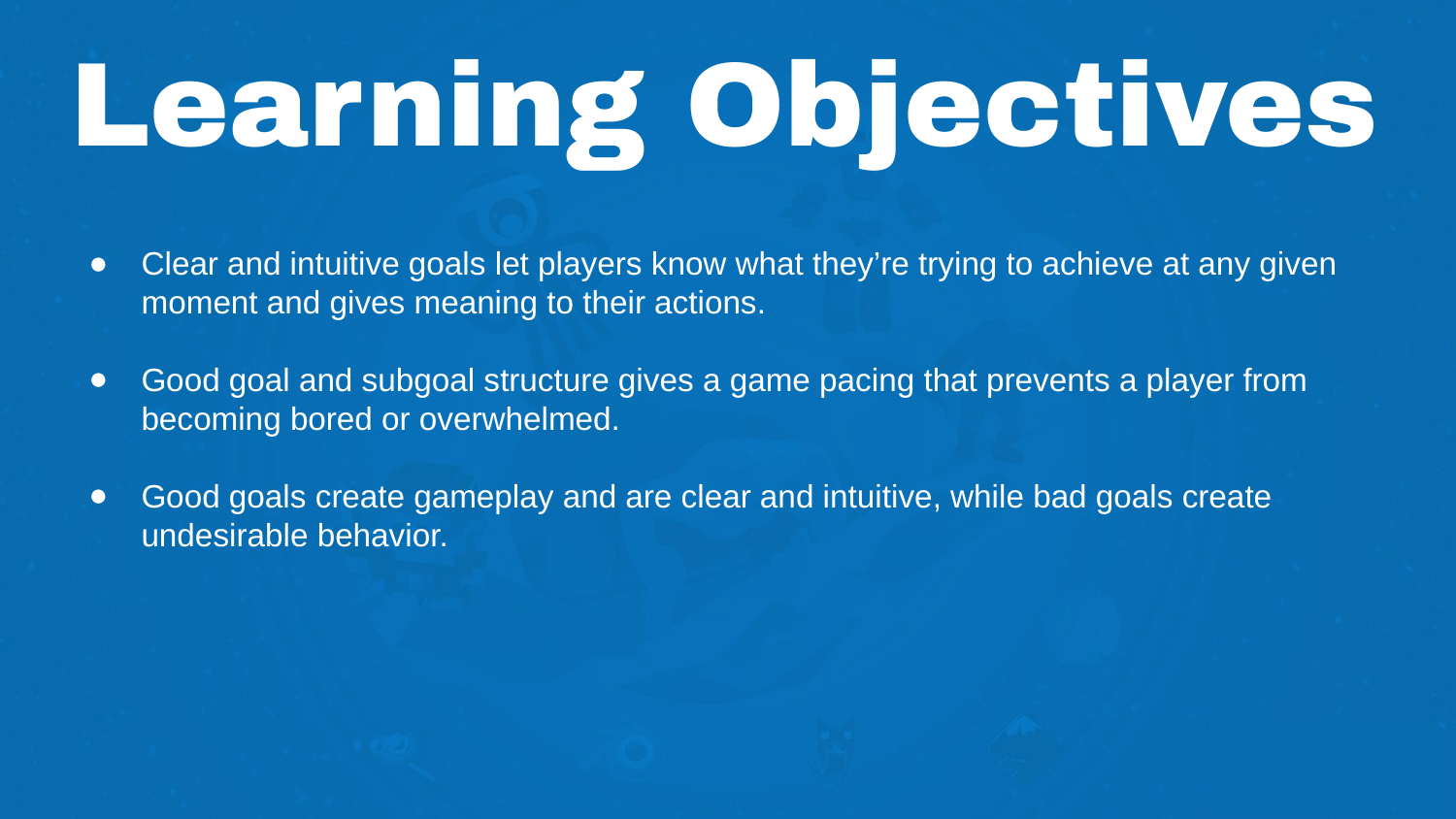

# Learning Objectives
Clear and intuitive goals let players know what they’re trying to achieve at any given moment and gives meaning to their actions.

Good goal and subgoal structure gives a game pacing that prevents a player from becoming bored or overwhelmed.

Good goals create gameplay and are clear and intuitive, while bad goals create undesirable behavior.